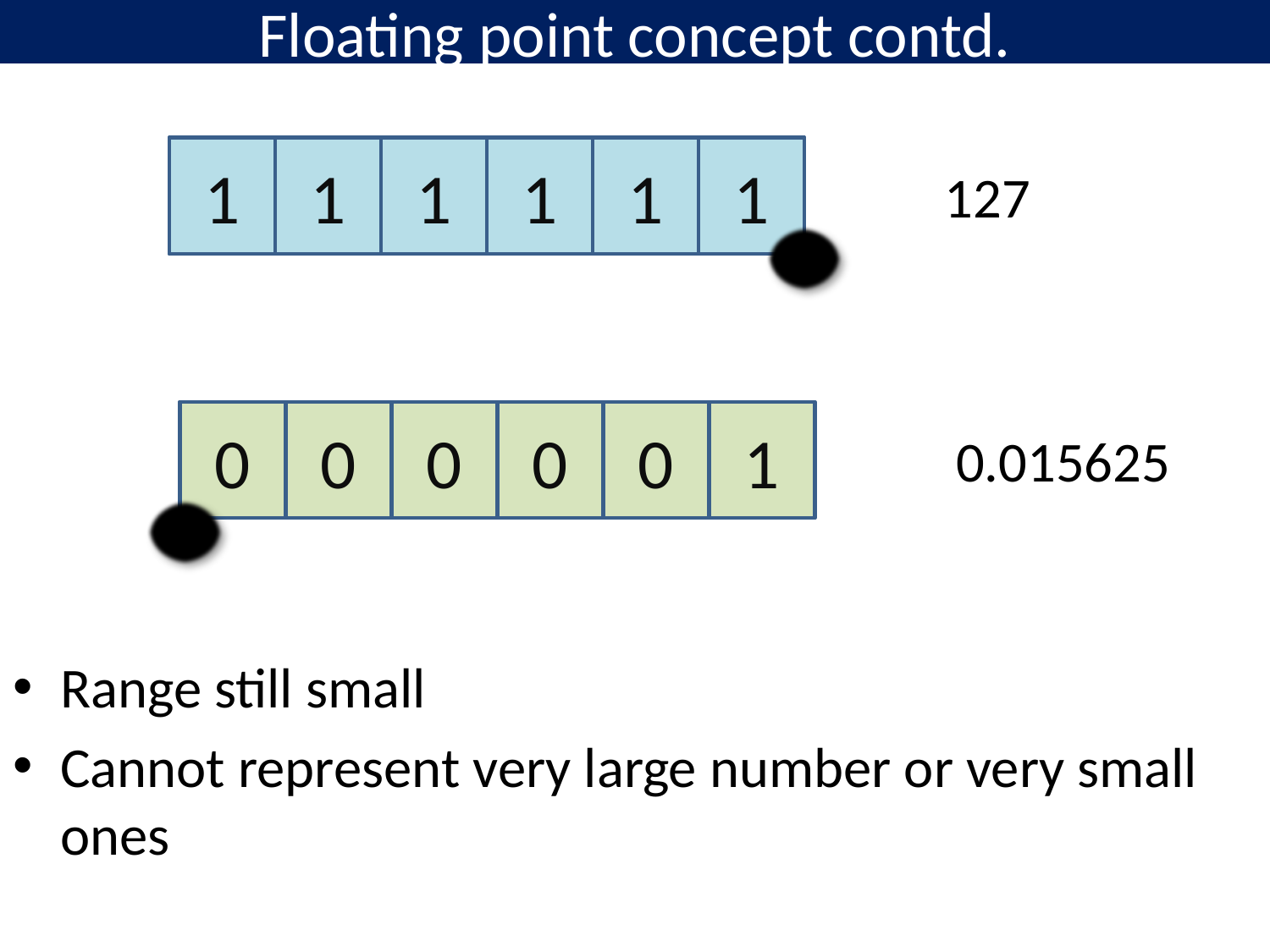

# Floating point concept contd.

1
1
1
1
1
1
127

0
0
0
0
0
1
0.015625

Range still small
Cannot represent very large number or very small ones